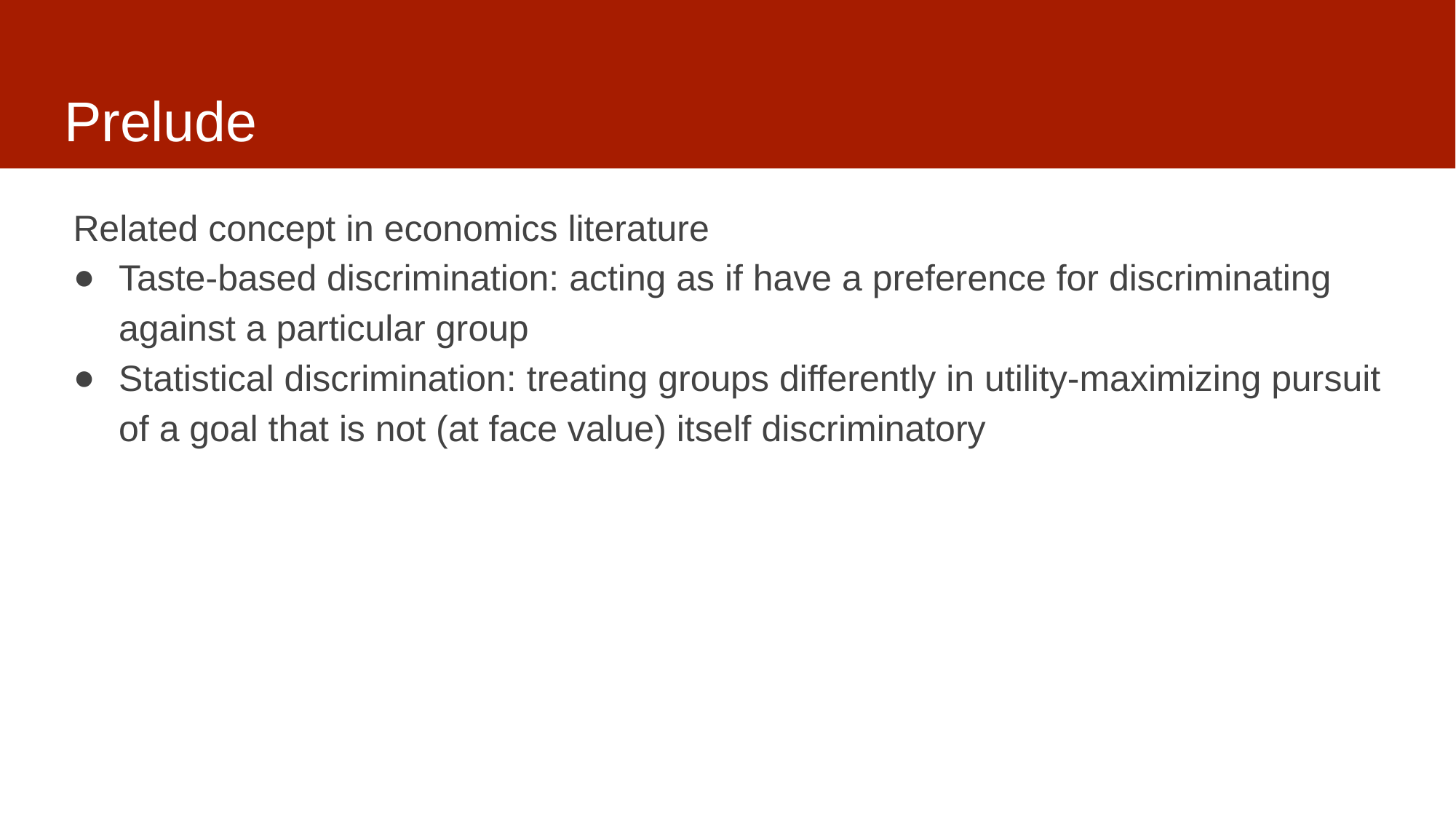

# Prelude
Related concept in economics literature
Taste-based discrimination: acting as if have a preference for discriminating against a particular group
Statistical discrimination: treating groups differently in utility-maximizing pursuit of a goal that is not (at face value) itself discriminatory